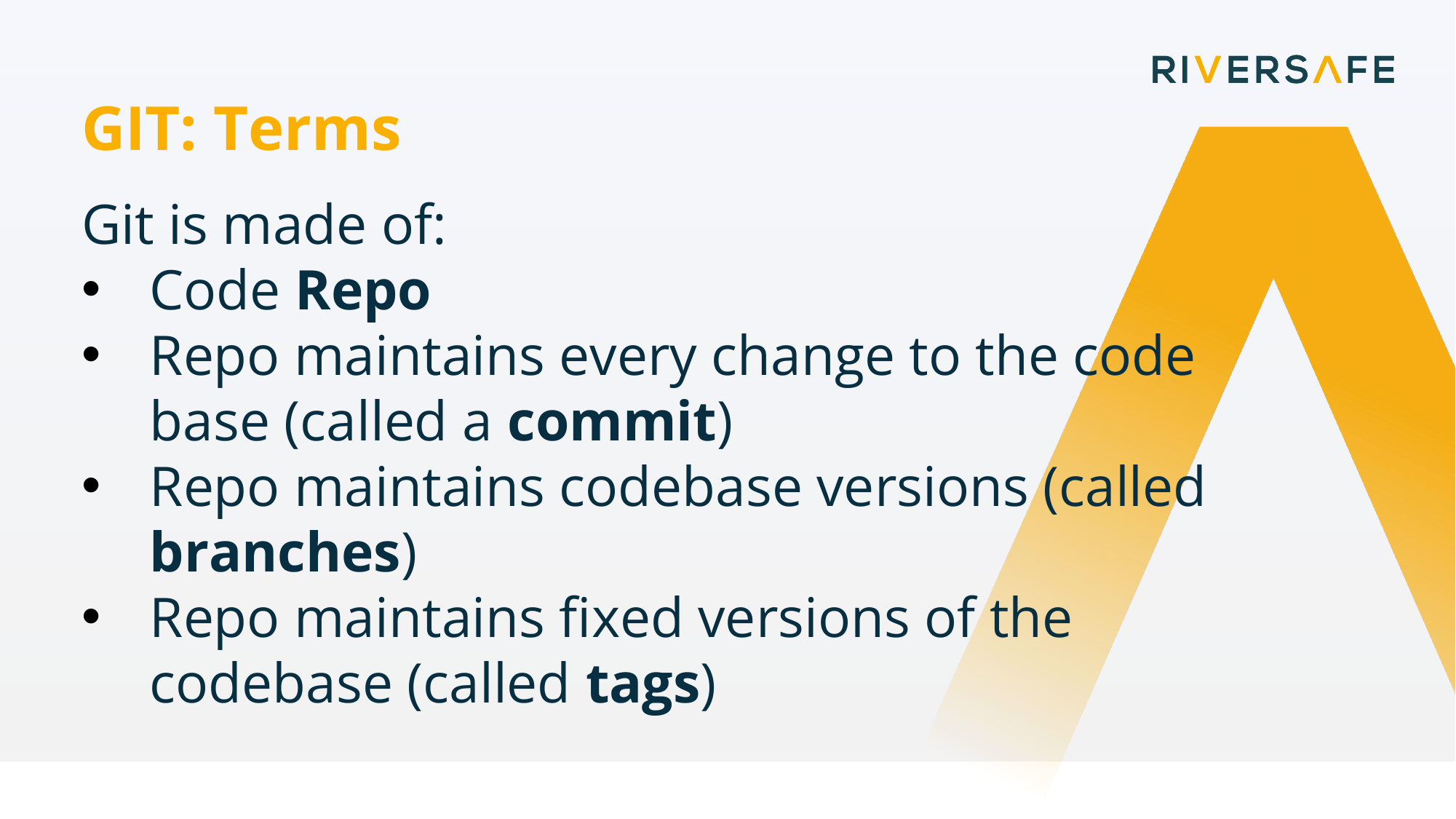

GIT: Terms
Git is made of:
Code Repo
Repo maintains every change to the code base (called a commit)
Repo maintains codebase versions (called branches)
Repo maintains fixed versions of the codebase (called tags)